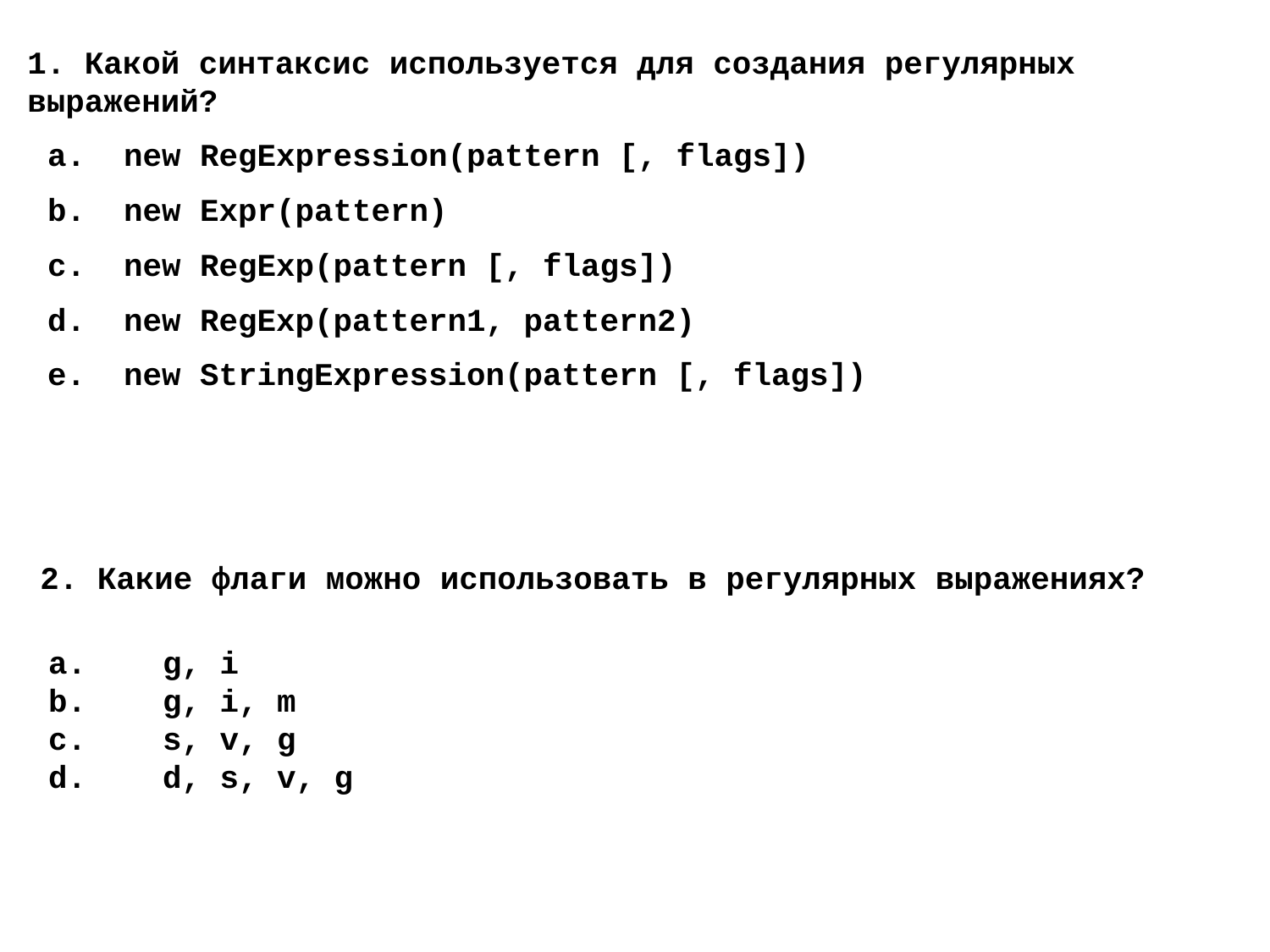

1. Какой синтаксис используется для создания регулярных выражений?
a.  new RegExpression(pattern [, flags])
b.  new Expr(pattern)
c.  new RegExp(pattern [, flags])
d.  new RegExp(pattern1, pattern2)
e.  new StringExpression(pattern [, flags])
2. Какие флаги можно использовать в регулярных выражениях?
a.    g, i
b.    g, i, m
c.    s, v, g
d.    d, s, v, g